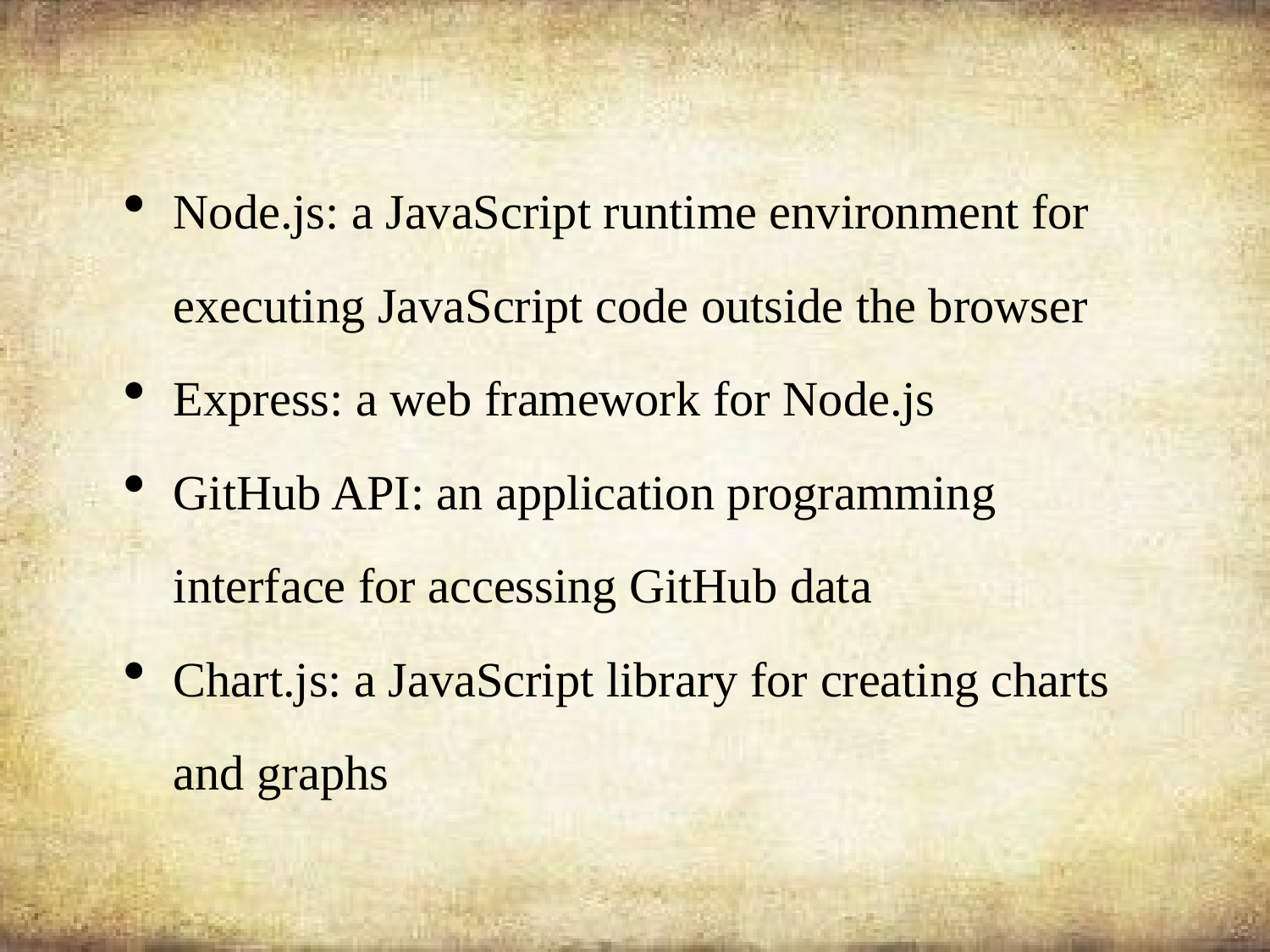

Node.js: a JavaScript runtime environment for executing JavaScript code outside the browser
Express: a web framework for Node.js
GitHub API: an application programming interface for accessing GitHub data
Chart.js: a JavaScript library for creating charts and graphs